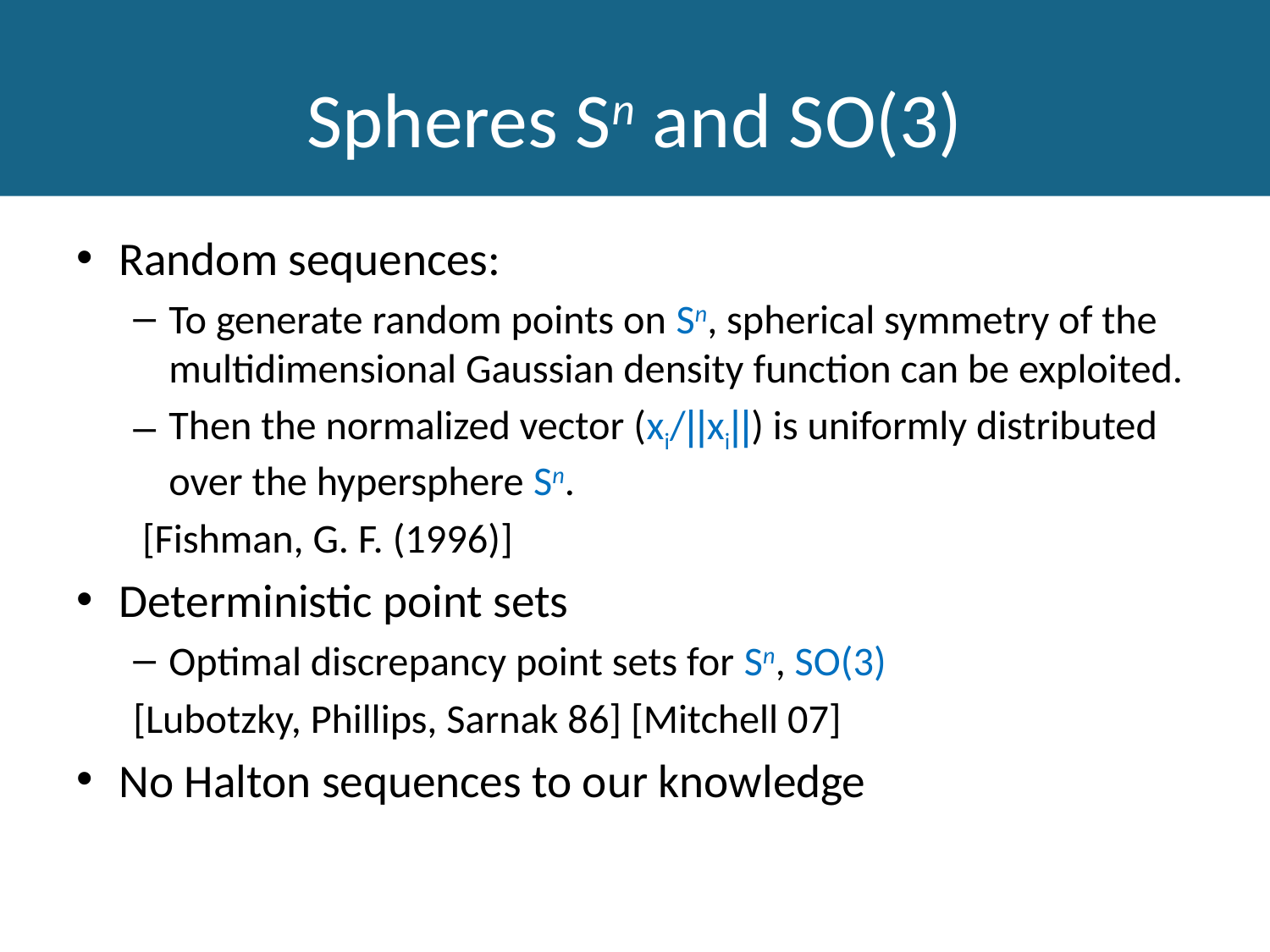

# Spheres Sn and SO(3)
Random sequences:
To generate random points on Sn, spherical symmetry of the multidimensional Gaussian density function can be exploited.
Then the normalized vector (xi/||xi||) is uniformly distributed over the hypersphere Sn.
 [Fishman, G. F. (1996)]
Deterministic point sets
Optimal discrepancy point sets for Sn, SO(3)
[Lubotzky, Phillips, Sarnak 86] [Mitchell 07]
No Halton sequences to our knowledge